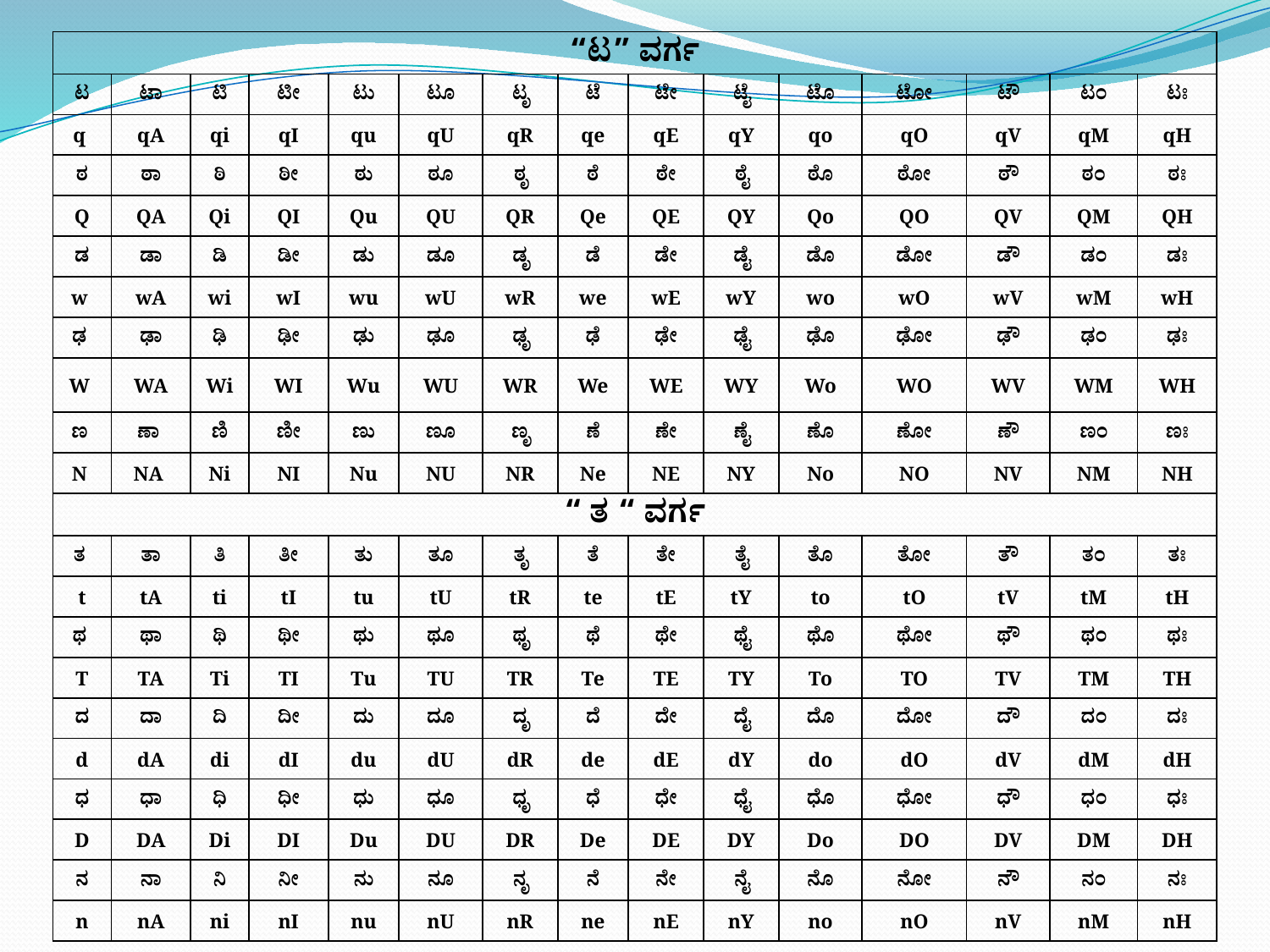

| “ಟ” ವರ್ಗ |  |  |  |  |  |  |  |  |  |  |  |  |  |  |
| --- | --- | --- | --- | --- | --- | --- | --- | --- | --- | --- | --- | --- | --- | --- |
| ಟ | ಟಾ | ಟಿ | ಟೀ | ಟು | ಟೂ | ಟೃ | ಟೆ | ಟೇ | ಟೈ | ಟೊ | ಟೋ | ಟೌ | ಟಂ | ಟಃ |
| q | qA | qi | qI | qu | qU | qR | qe | qE | qY | qo | qO | qV | qM | qH |
| ಠ | ಠಾ | ಠಿ | ಠೀ | ಠು | ಠೂ | ಠೃ | ಠೆ | ಠೇ | ಠೈ | ಠೊ | ಠೋ | ಠೌ | ಠಂ | ಠಃ |
| Q | QA | Qi | QI | Qu | QU | QR | Qe | QE | QY | Qo | QO | QV | QM | QH |
| ಡ | ಡಾ | ಡಿ | ಡೀ | ಡು | ಡೂ | ಡೃ | ಡೆ | ಡೇ | ಡೈ | ಡೊ | ಡೋ | ಡೌ | ಡಂ | ಡಃ |
| w | wA | wi | wI | wu | wU | wR | we | wE | wY | wo | wO | wV | wM | wH |
| ಢ | ಢಾ | ಢಿ | ಢೀ | ಢು | ಢೂ | ಢೃ | ಢೆ | ಢೇ | ಢೈ | ಢೊ | ಢೋ | ಢೌ | ಢಂ | ಢಃ |
| W | WA | Wi | WI | Wu | WU | WR | We | WE | WY | Wo | WO | WV | WM | WH |
| ಣ | ಣಾ | ಣಿ | ಣೀ | ಣು | ಣೂ | ಣೃ | ಣೆ | ಣೇ | ಣೈ | ಣೊ | ಣೋ | ಣೌ | ಣಂ | ಣಃ |
| N | NA | Ni | NI | Nu | NU | NR | Ne | NE | NY | No | NO | NV | NM | NH |
| “ ತ “ ವರ್ಗ |  |  |  |  |  |  |  |  |  |  |  |  |  |  |
| ತ | ತಾ | ತಿ | ತೀ | ತು | ತೂ | ತೃ | ತೆ | ತೇ | ತೈ | ತೊ | ತೋ | ತೌ | ತಂ | ತಃ |
| t | tA | ti | tI | tu | tU | tR | te | tE | tY | to | tO | tV | tM | tH |
| ಥ | ಥಾ | ಥಿ | ಥೀ | ಥು | ಥೂ | ಥೃ | ಥೆ | ಥೇ | ಥೈ | ಥೊ | ಥೋ | ಥೌ | ಥಂ | ಥಃ |
| T | TA | Ti | TI | Tu | TU | TR | Te | TE | TY | To | TO | TV | TM | TH |
| ದ | ದಾ | ದಿ | ದೀ | ದು | ದೂ | ದೃ | ದೆ | ದೇ | ದೈ | ದೊ | ದೋ | ದೌ | ದಂ | ದಃ |
| d | dA | di | dI | du | dU | dR | de | dE | dY | do | dO | dV | dM | dH |
| ಧ | ಧಾ | ಧಿ | ಧೀ | ಧು | ಧೂ | ಧೃ | ಧೆ | ಧೇ | ಧೈ | ಧೊ | ಧೋ | ಧೌ | ಧಂ | ಧಃ |
| D | DA | Di | DI | Du | DU | DR | De | DE | DY | Do | DO | DV | DM | DH |
| ನ | ನಾ | ನಿ | ನೀ | ನು | ನೂ | ನೃ | ನೆ | ನೇ | ನೈ | ನೊ | ನೋ | ನೌ | ನಂ | ನಃ |
| n | nA | ni | nI | nu | nU | nR | ne | nE | nY | no | nO | nV | nM | nH |